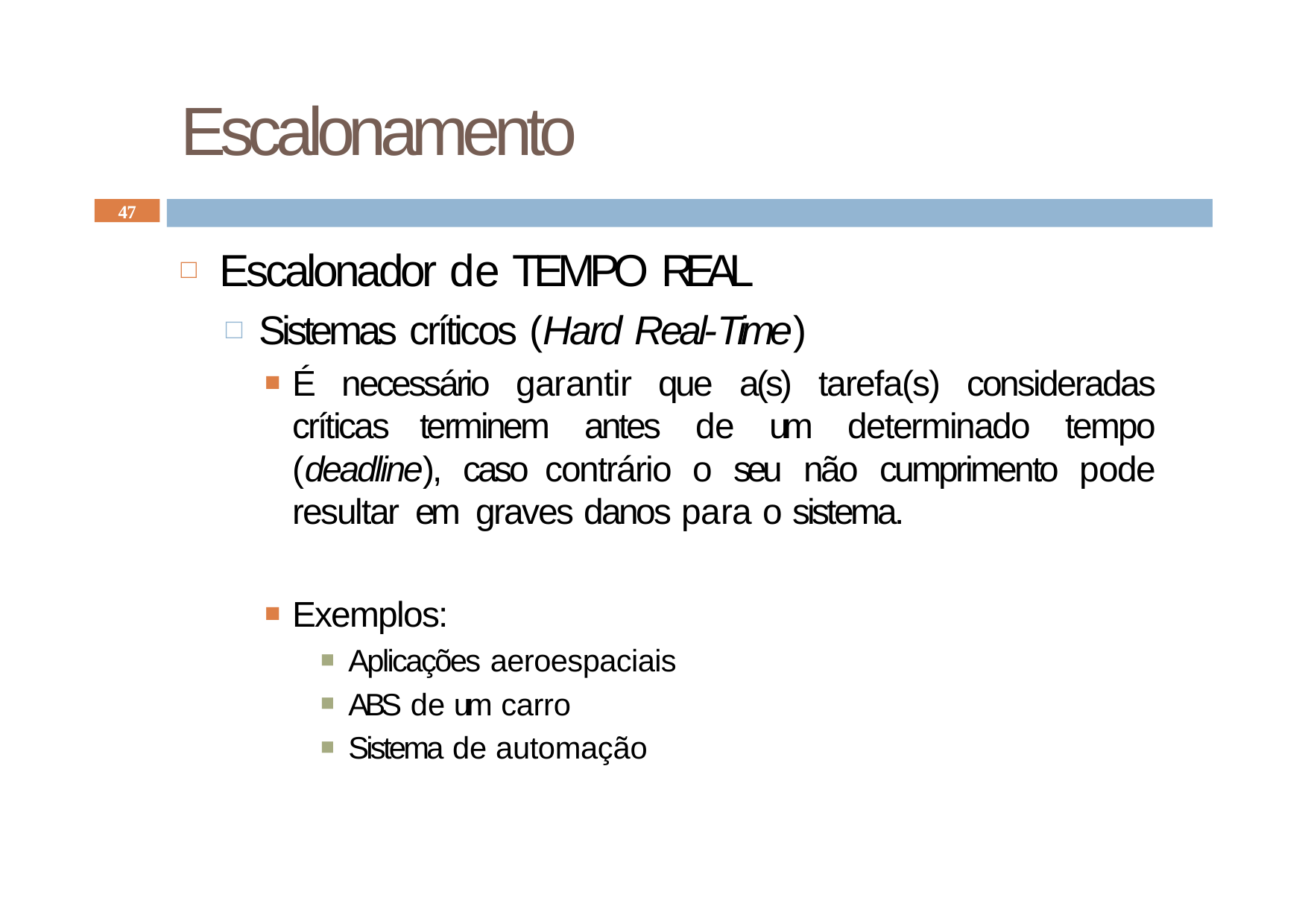

# Escalonamento
47

Escalonador de TEMPO REAL
Sistemas críticos (Hard Real-Time)
É necessário garantir que a(s) tarefa(s) consideradas críticas terminem antes de um determinado tempo (deadline), caso contrário o seu não cumprimento pode resultar em graves danos para o sistema.

Exemplos:
Aplicações aeroespaciais
ABS de um carro
Sistema de automação